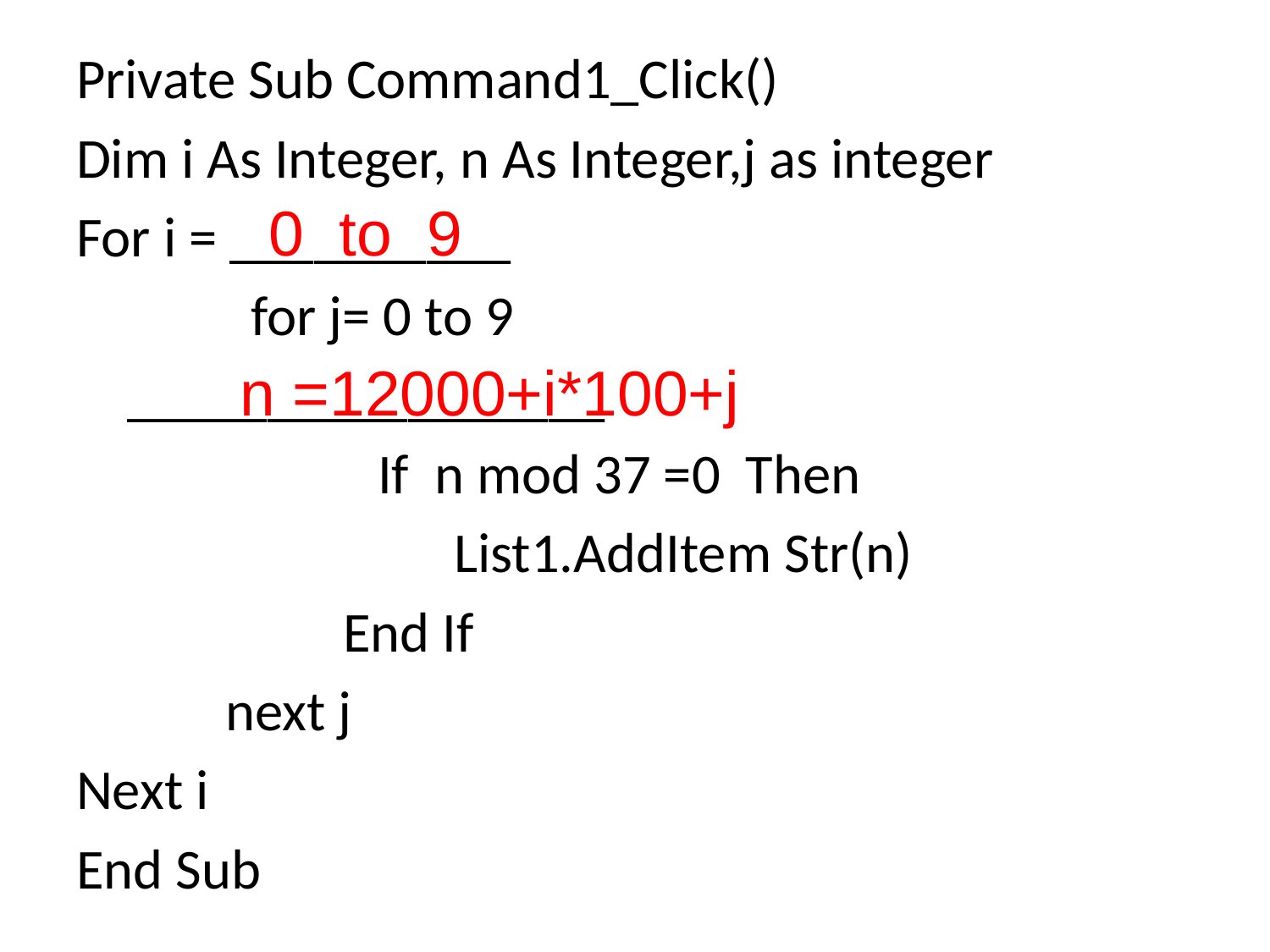

Private Sub Command1_Click()
Dim i As Integer, n As Integer,j as integer
For i = __________
		for j= 0 to 9
    _________________
    		If  n mod 37 =0  Then
      		      List1.AddItem Str(n)
                     End If
	        next j
Next i
End Sub
0  to  9
n =12000+i*100+j